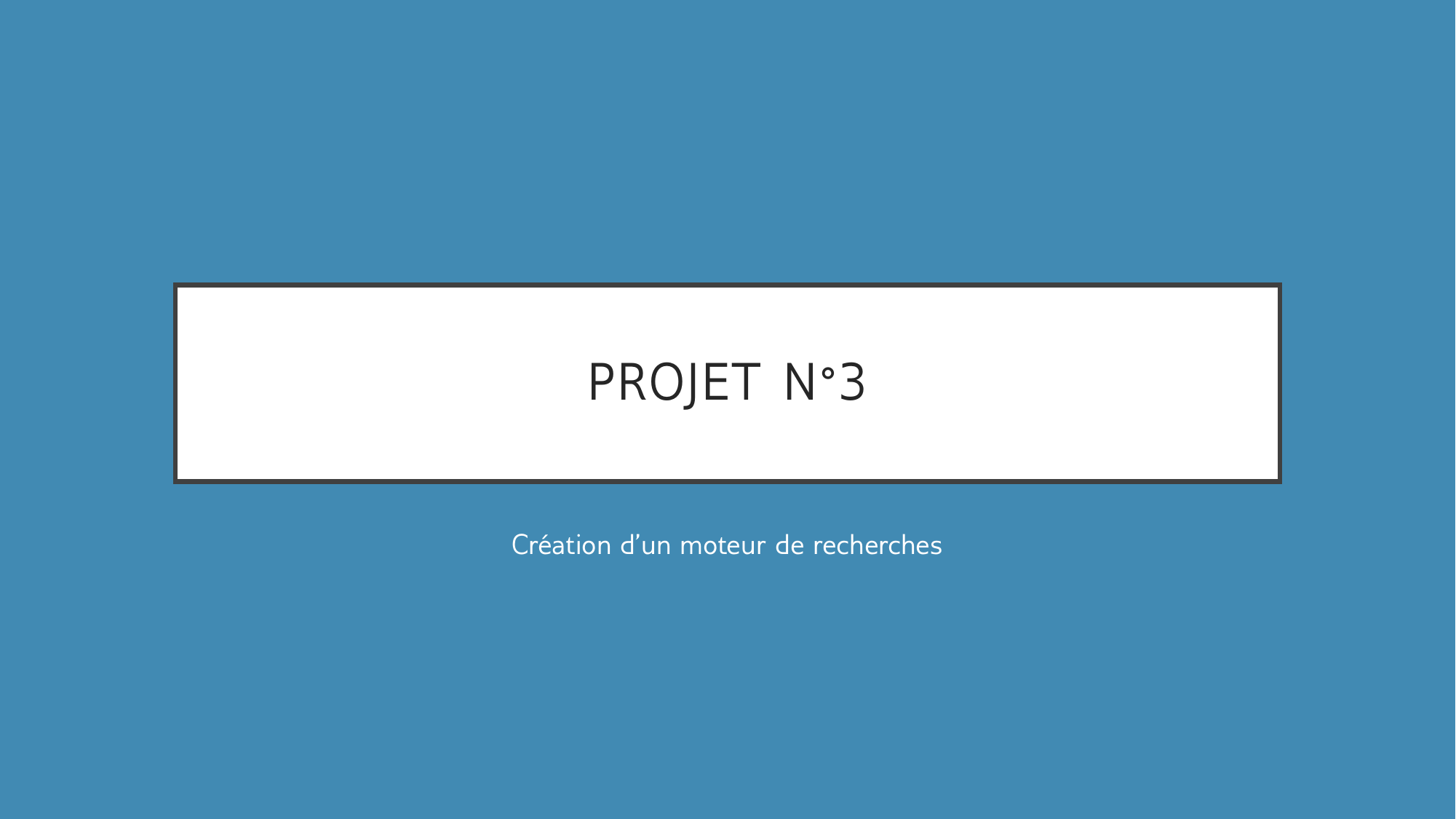

# Projet N°3
Création d’un moteur de recherches